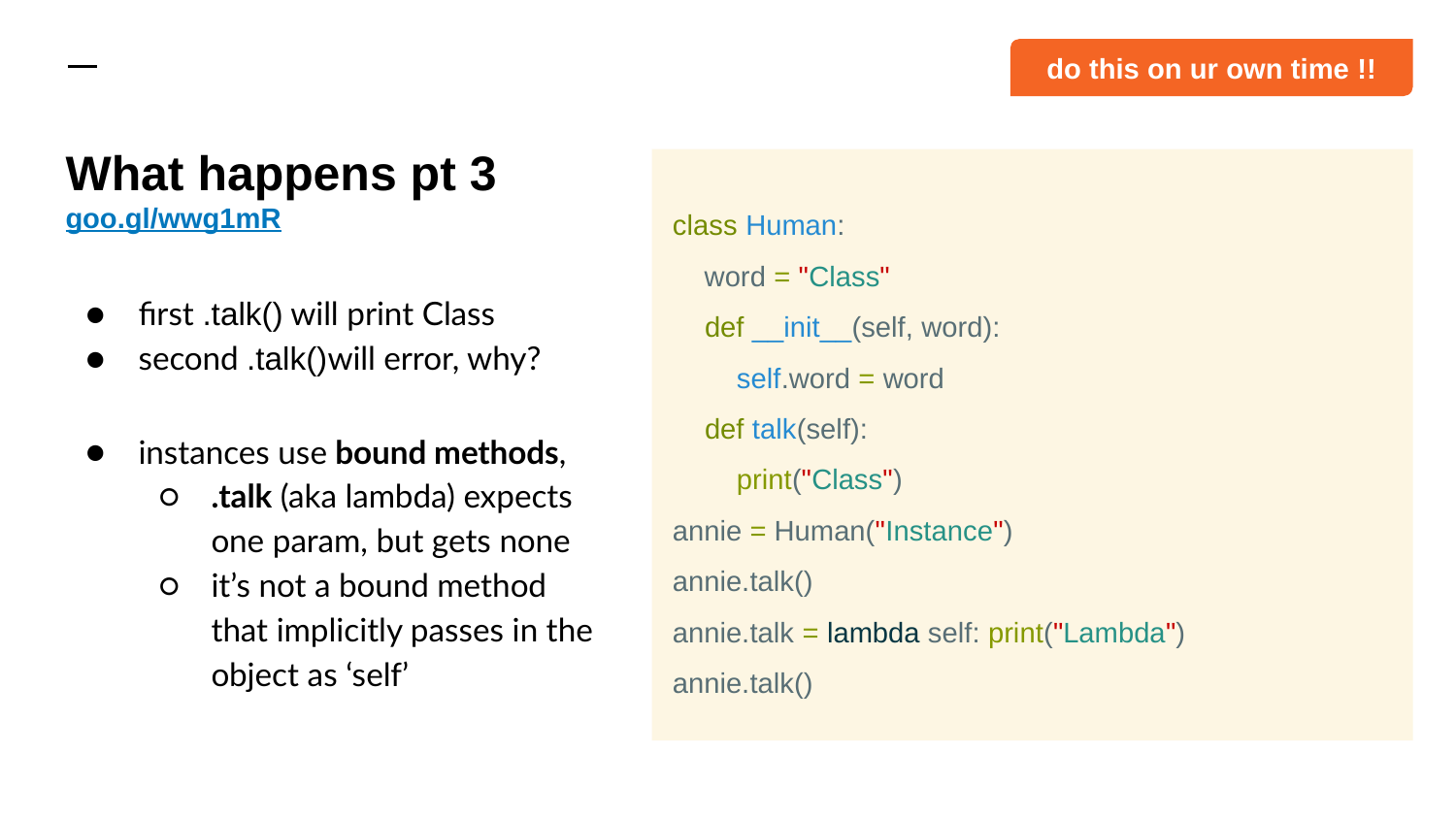

do this on ur own time !!
# What happens pt 3 goo.gl/wwg1mR
class Human:
    word = "Class"
    def __init__(self, word):
        self.word = word
    def talk(self):
        print("Class")
annie = Human("Instance")
annie.talk()
annie.talk = lambda self: print("Lambda")
annie.talk()
first .talk() will print Class
second .talk()will error, why?

instances use bound methods,
.talk (aka lambda) expects one param, but gets none
it’s not a bound method that implicitly passes in the object as ‘self’